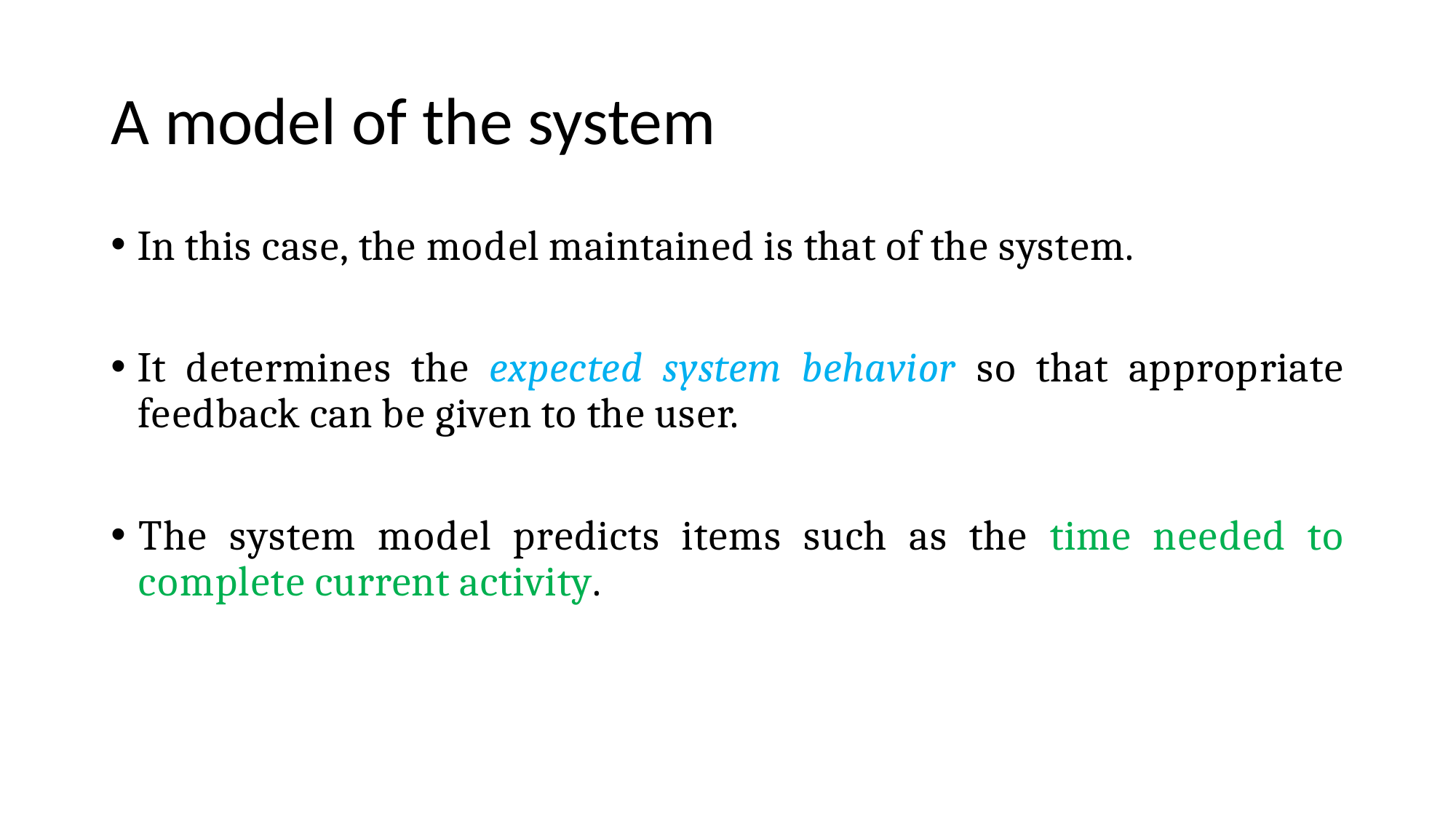

# A model of the system
In this case, the model maintained is that of the system.

It determines the expected system behavior so that appropriate feedback can be given to the user.

The system model predicts items such as the time needed to complete current activity.